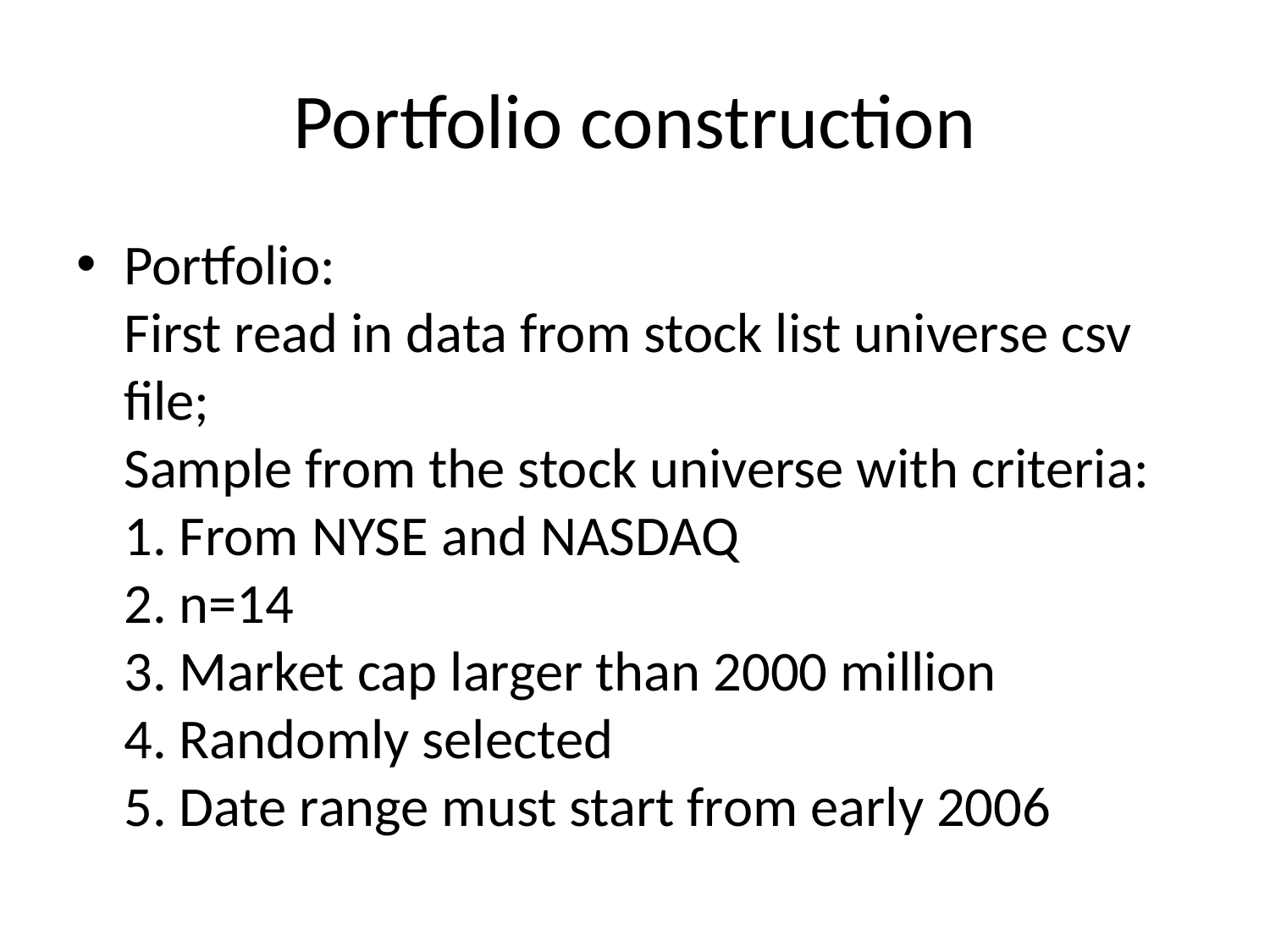

# Portfolio construction
Portfolio:
First read in data from stock list universe csv file;
Sample from the stock universe with criteria:
1. From NYSE and NASDAQ
2. n=14
3. Market cap larger than 2000 million
4. Randomly selected
5. Date range must start from early 2006